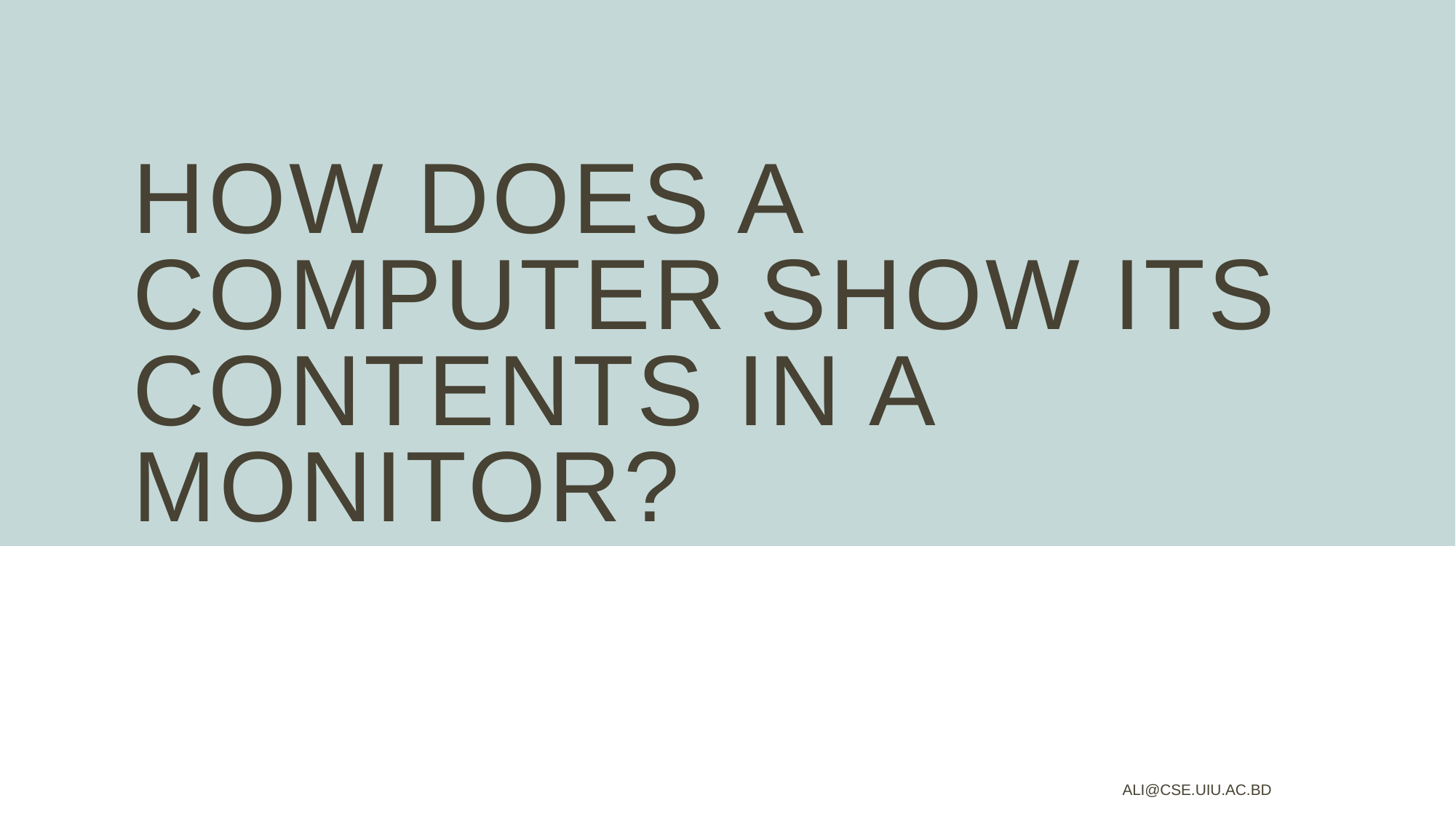

# How does a computer show its contents in a monitor?

ali@cse.uiu.ac.bd